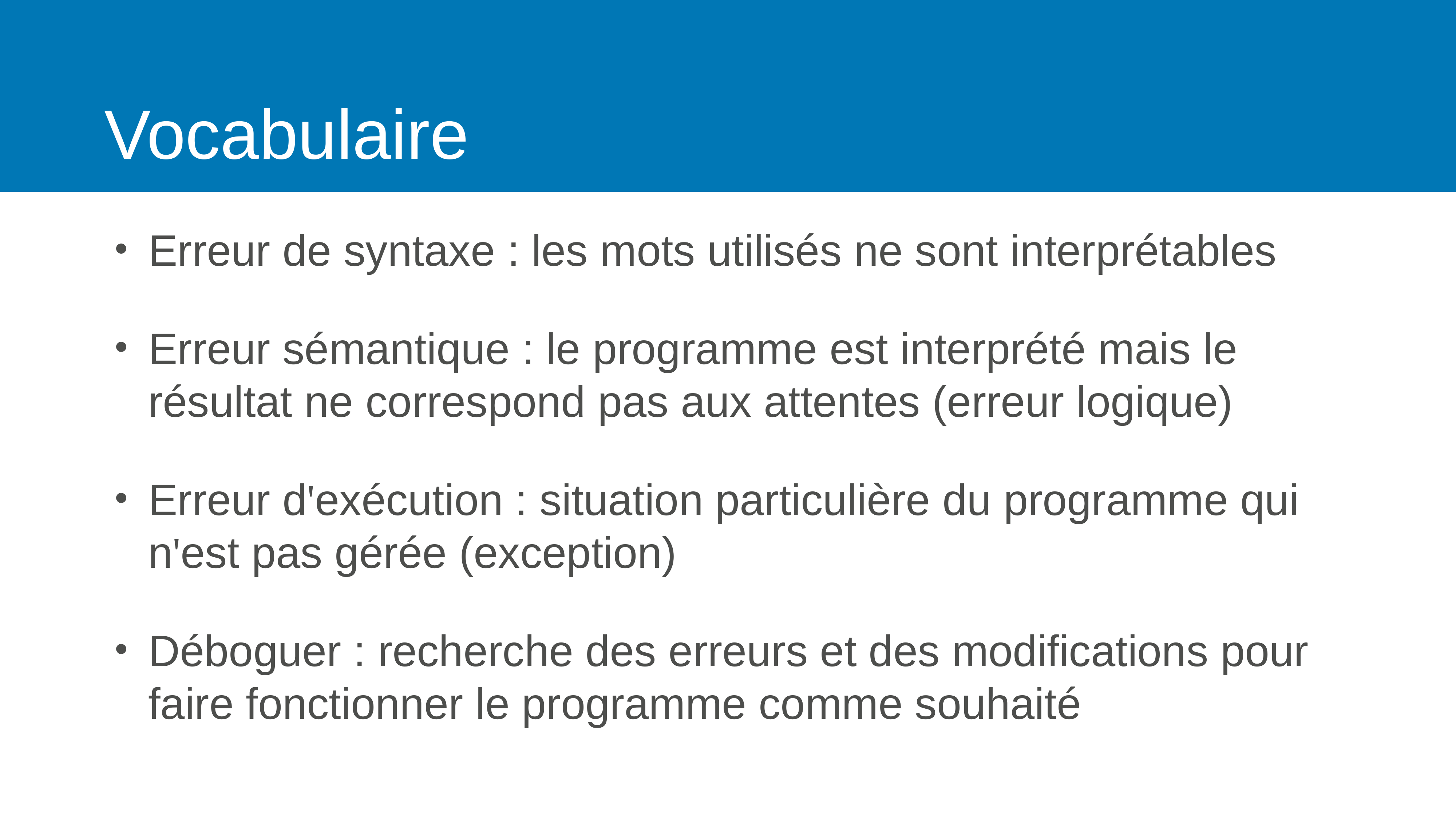

# Vocabulaire
Erreur de syntaxe : les mots utilisés ne sont interprétables
Erreur sémantique : le programme est interprété mais le résultat ne correspond pas aux attentes (erreur logique)
Erreur d'exécution : situation particulière du programme qui n'est pas gérée (exception)
Déboguer : recherche des erreurs et des modifications pour faire fonctionner le programme comme souhaité